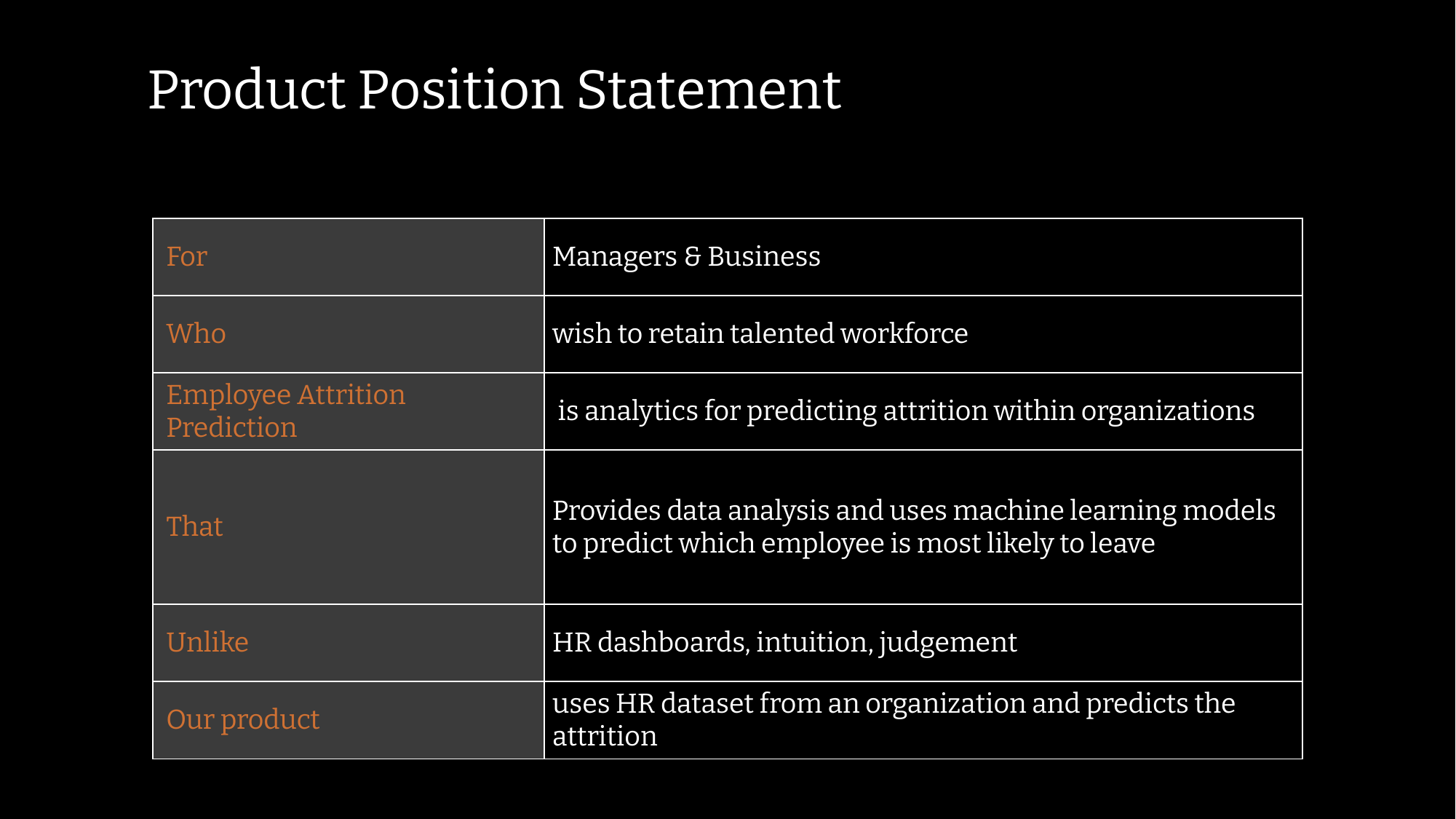

# Product Position Statement
| For | Managers & Business |
| --- | --- |
| Who | wish to retain talented workforce |
| Employee Attrition Prediction | is analytics for predicting attrition within organizations |
| That | Provides data analysis and uses machine learning models to predict which employee is most likely to leave |
| Unlike | HR dashboards, intuition, judgement |
| Our product | uses HR dataset from an organization and predicts the attrition |